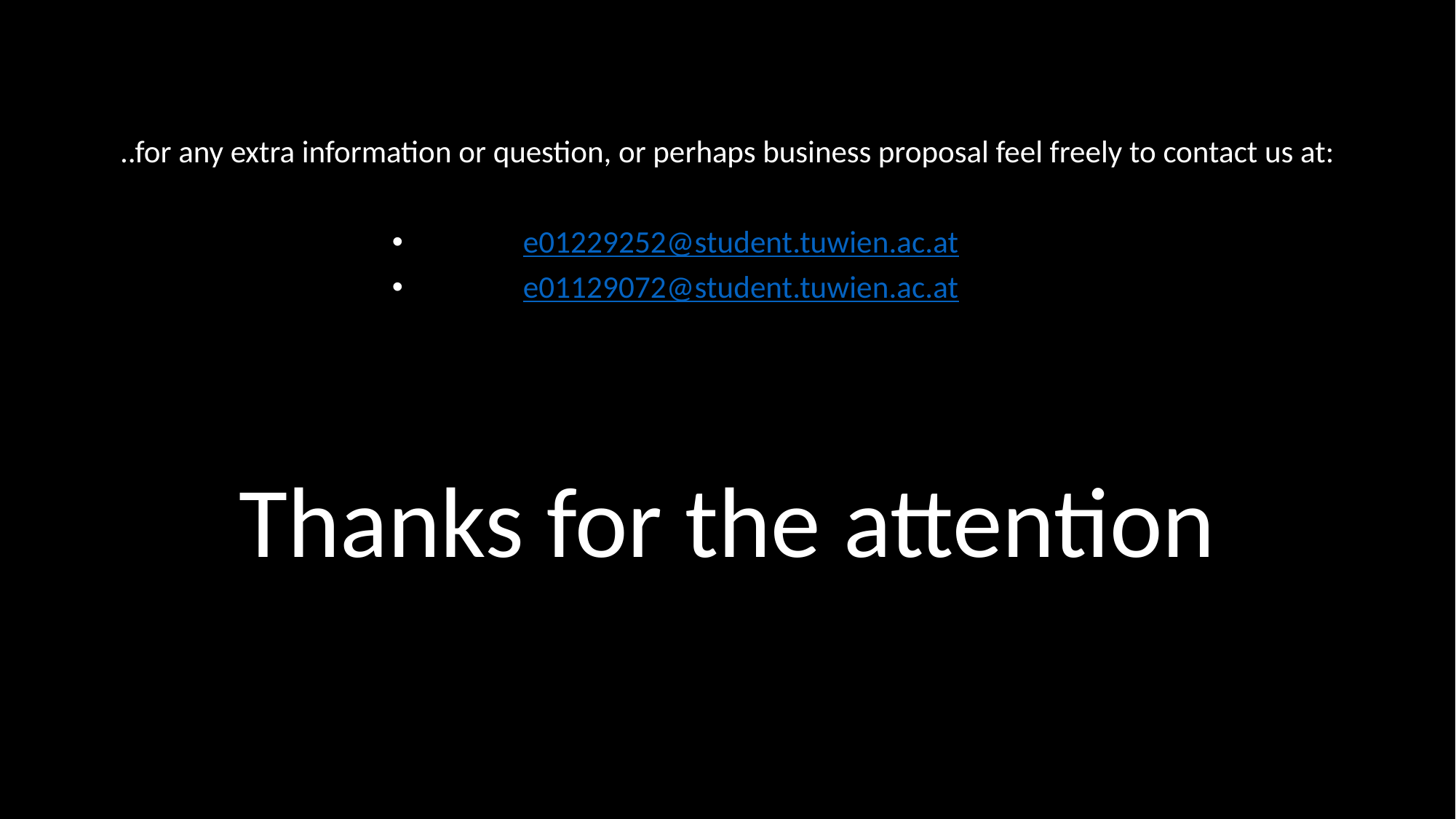

..for any extra information or question, or perhaps business proposal feel freely to contact us at:

e01229252@student.tuwien.ac.at
e01129072@student.tuwien.ac.at

Thanks for the attention